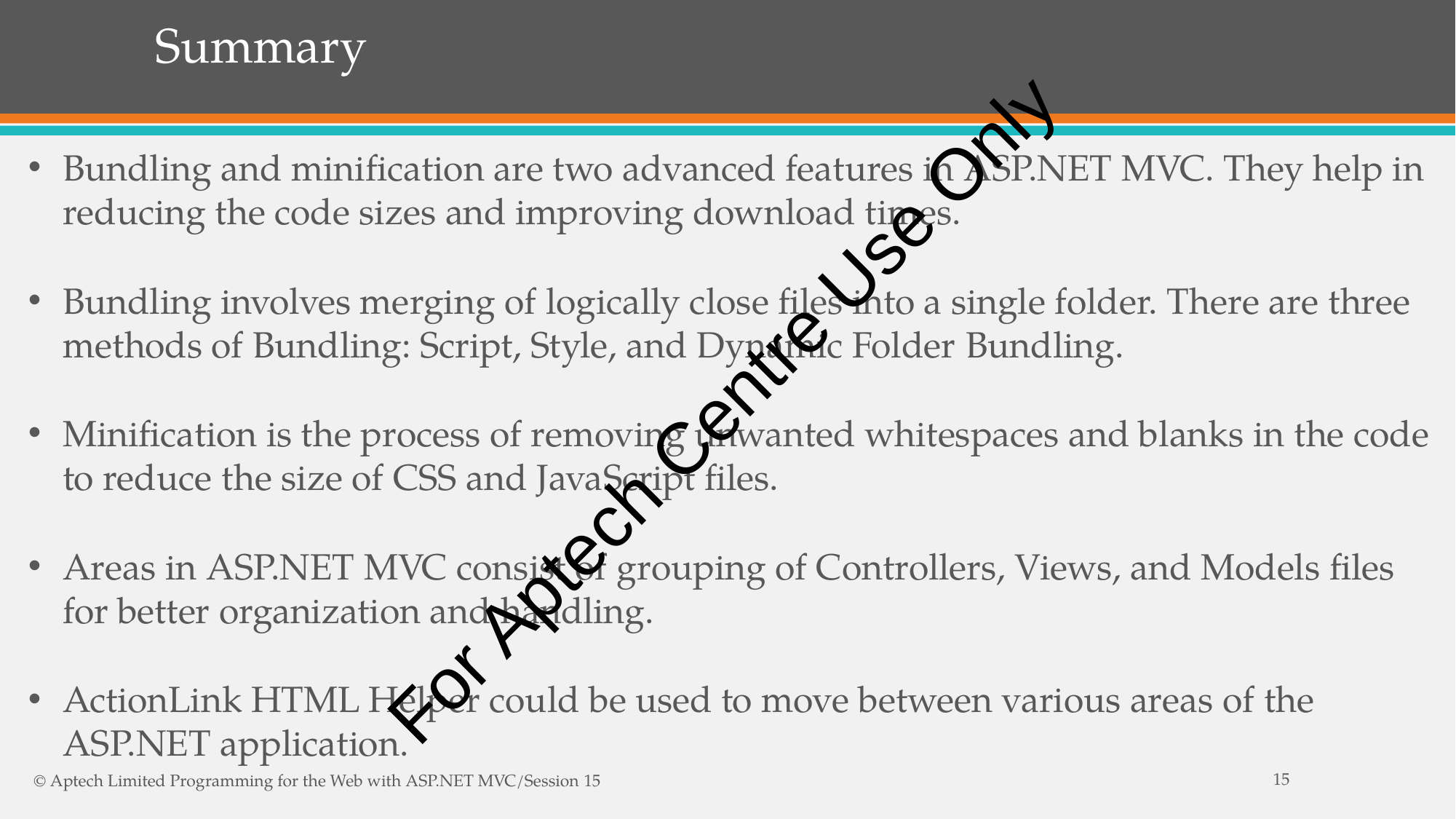

# Summary
Bundling and minification are two advanced features in ASP.NET MVC. They help in  reducing the code sizes and improving download times.

Bundling involves merging of logically close files into a single folder. There are three  methods of Bundling: Script, Style, and Dynamic Folder Bundling.

Minification is the process of removing unwanted whitespaces and blanks in the code  to reduce the size of CSS and JavaScript files.

Areas in ASP.NET MVC consist of grouping of Controllers, Views, and Models files  for better organization and handling.

ActionLink HTML Helper could be used to move between various areas of the  ASP.NET application.
For Aptech Centre Use Only
15
© Aptech Limited Programming for the Web with ASP.NET MVC/Session 15